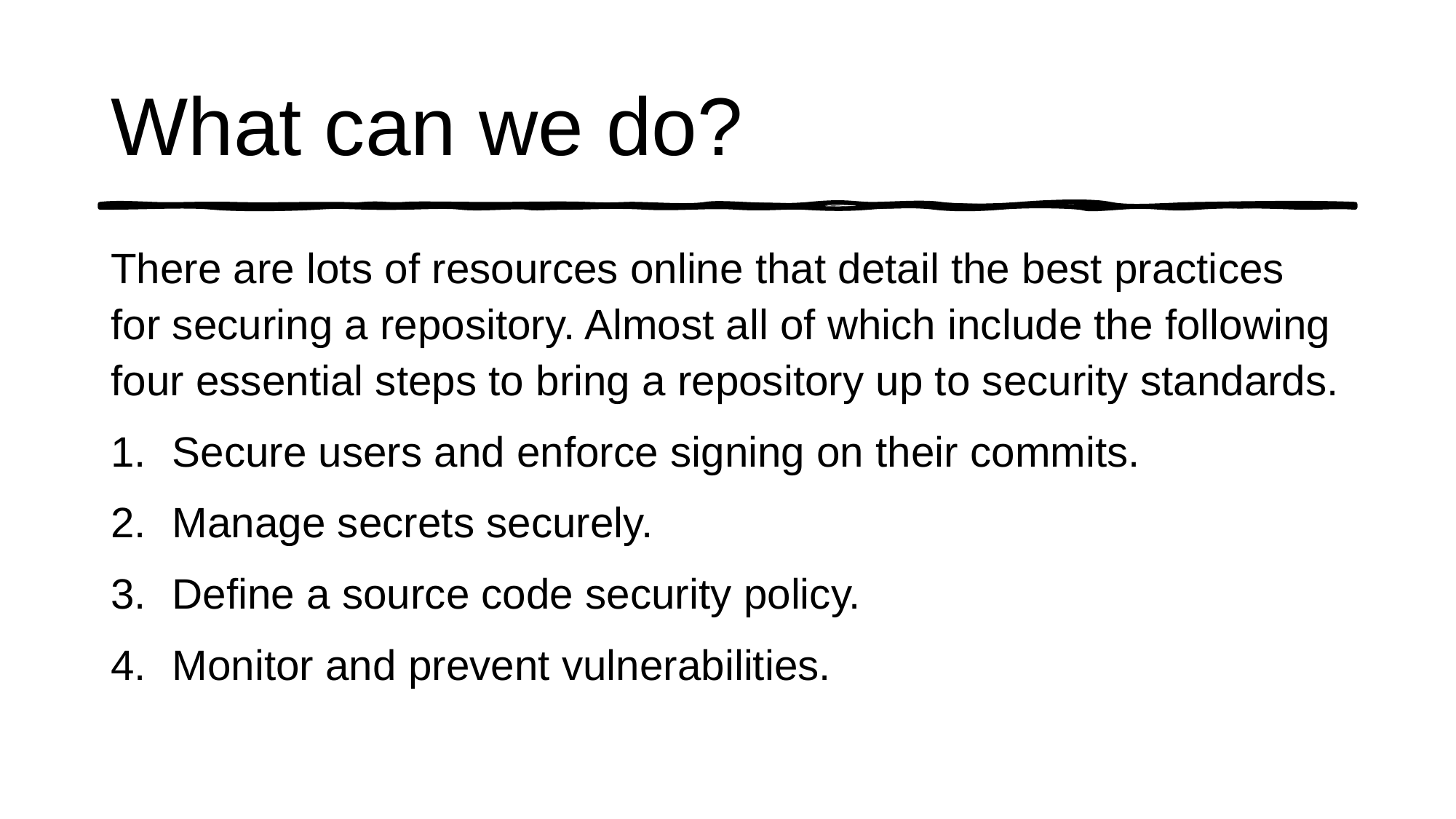

# What can we do?
There are lots of resources online that detail the best practices for securing a repository. Almost all of which include the following four essential steps to bring a repository up to security standards.
Secure users and enforce signing on their commits.
Manage secrets securely.
Define a source code security policy.
Monitor and prevent vulnerabilities.